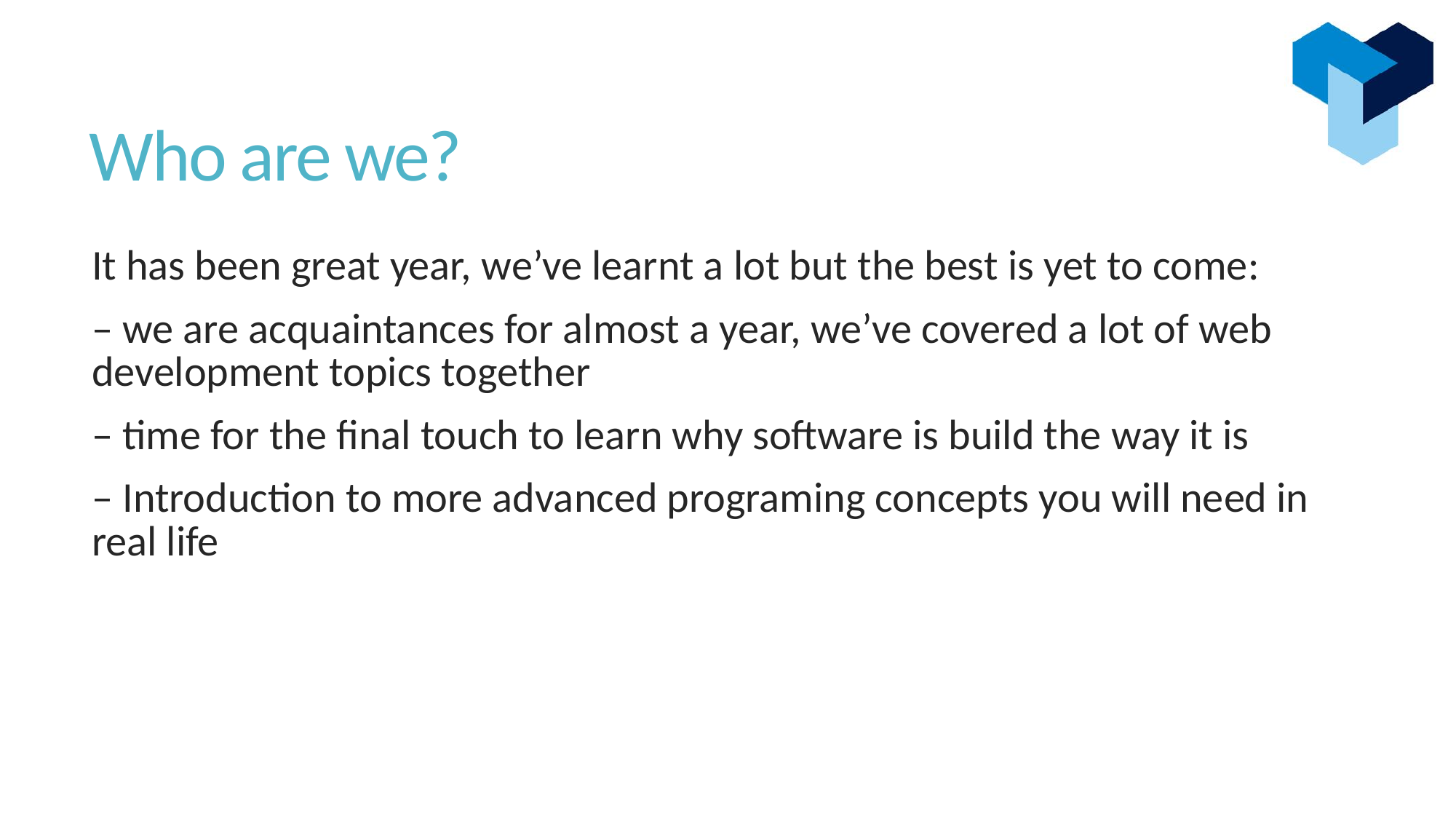

# Who are we?
It has been great year, we’ve learnt a lot but the best is yet to come:
– we are acquaintances for almost a year, we’ve covered a lot of web development topics together
– time for the final touch to learn why software is build the way it is
– Introduction to more advanced programing concepts you will need in real life